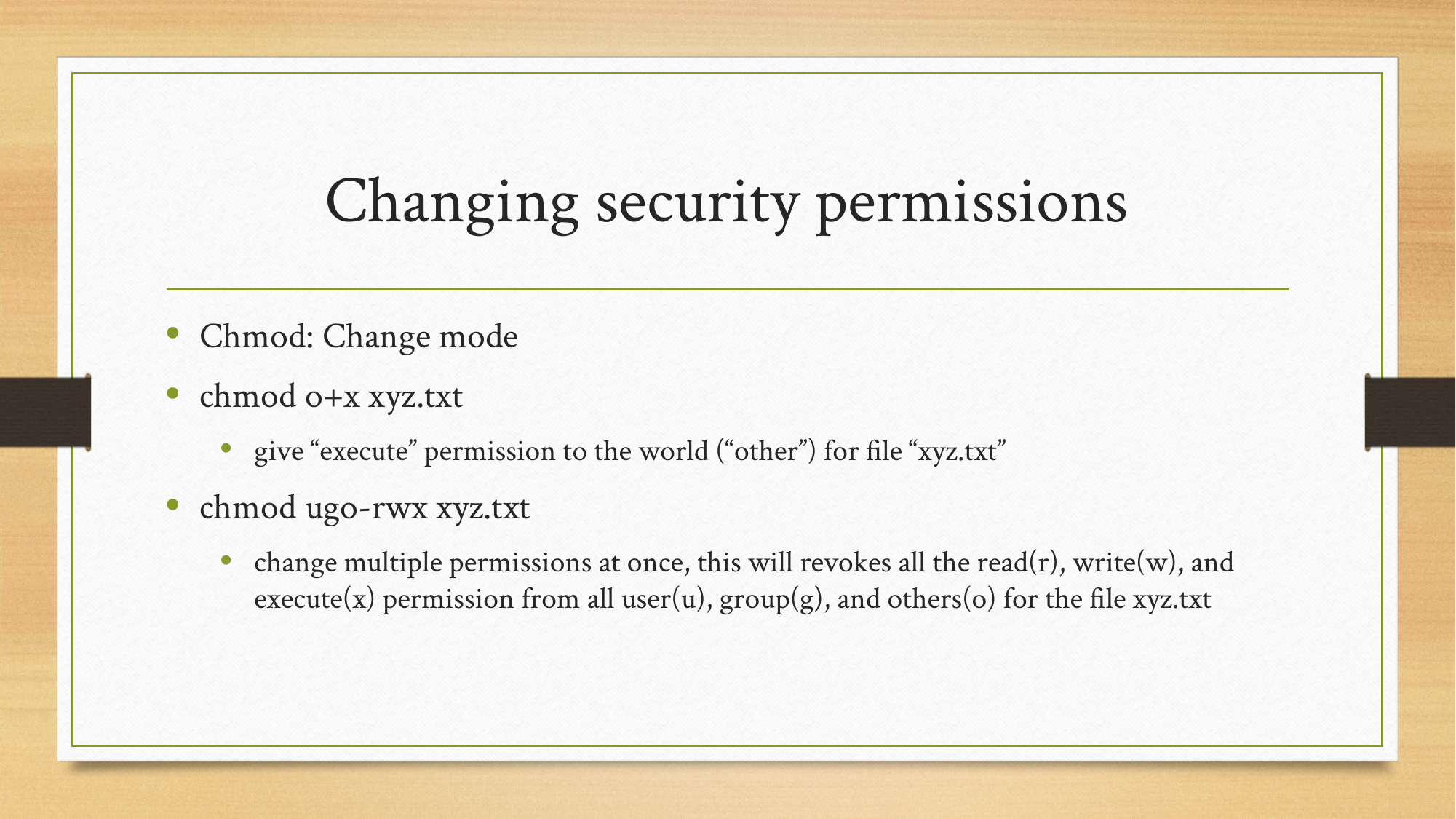

# Changing security permissions
Chmod: Change mode
chmod o+x xyz.txt
give “execute” permission to the world (“other”) for file “xyz.txt”
chmod ugo-rwx xyz.txt
change multiple permissions at once, this will revokes all the read(r), write(w), and execute(x) permission from all user(u), group(g), and others(o) for the file xyz.txt